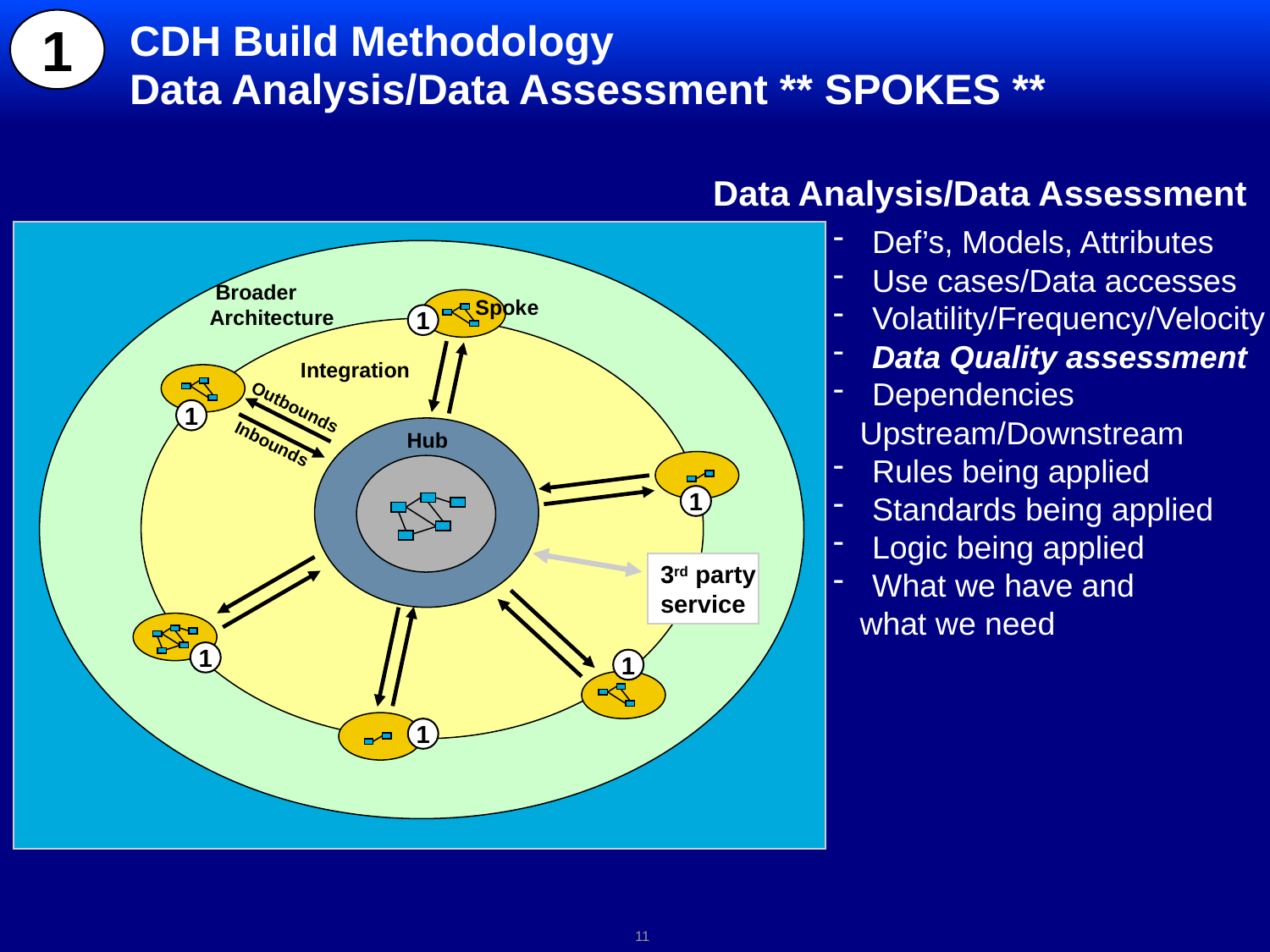

# CDH Build Methodology Data Analysis/Data Assessment ** SPOKES **
1
Data Analysis/Data Assessment
 Def’s, Models, Attributes
 Use cases/Data accesses
 Volatility/Frequency/Velocity
 Data Quality assessment
 Dependencies
   Upstream/Downstream
 Rules being applied
 Standards being applied
 Logic being applied
 What we have and
   what we need

 Broader
Architecture
Spoke

1

Integration

Outbounds

1

Hub
Inbounds

1

3rd party
service

1
1

1